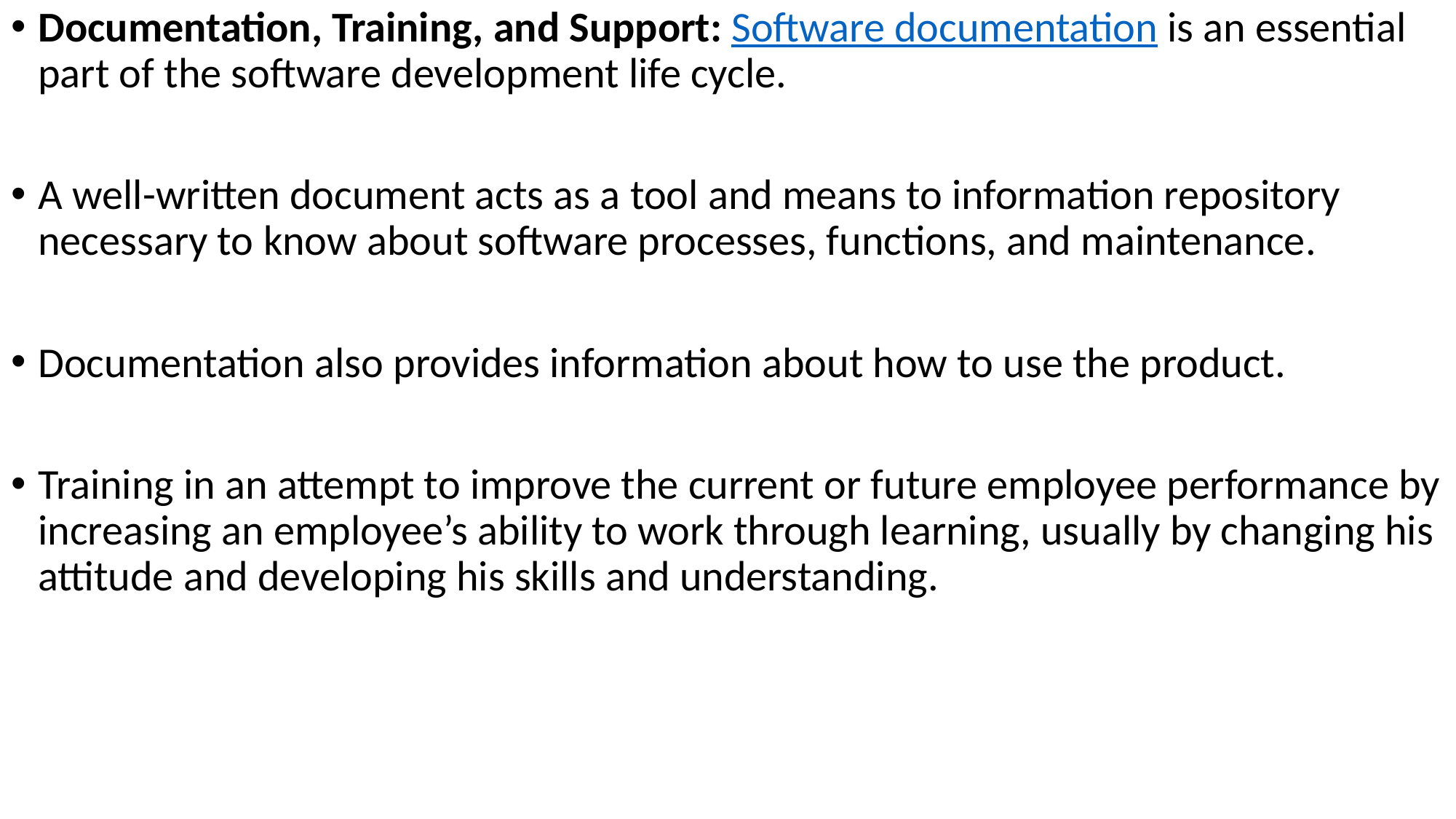

Documentation, Training, and Support: Software documentation is an essential part of the software development life cycle.

A well-written document acts as a tool and means to information repository necessary to know about software processes, functions, and maintenance.

Documentation also provides information about how to use the product.

Training in an attempt to improve the current or future employee performance by increasing an employee’s ability to work through learning, usually by changing his attitude and developing his skills and understanding.